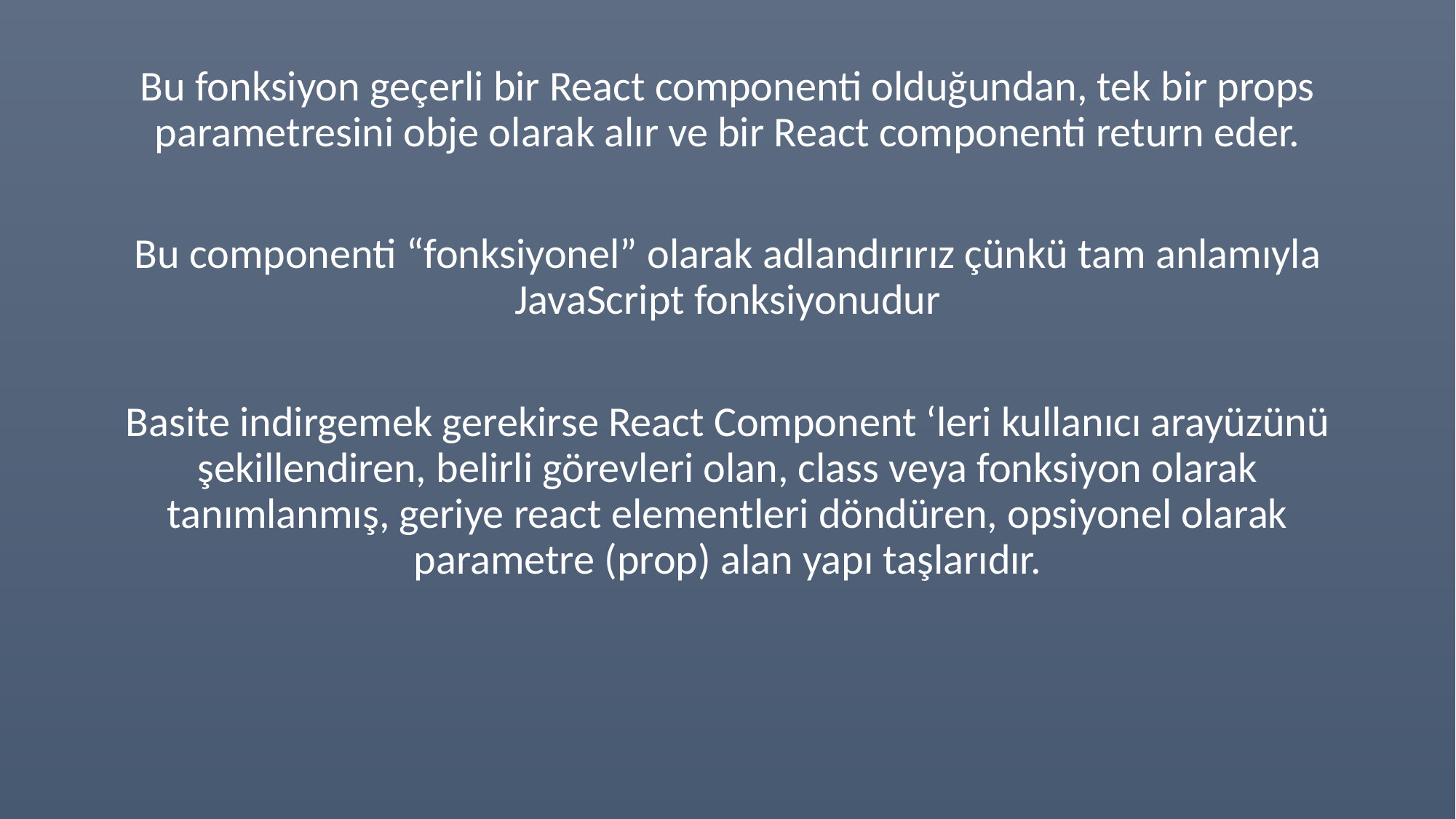

Bu fonksiyon geçerli bir React componenti olduğundan, tek bir props parametresini obje olarak alır ve bir React componenti return eder.

Bu componenti “fonksiyonel” olarak adlandırırız çünkü tam anlamıyla JavaScript fonksiyonudur

Basite indirgemek gerekirse React Component ‘leri kullanıcı arayüzünü şekillendiren, belirli görevleri olan, class veya fonksiyon olarak tanımlanmış, geriye react elementleri döndüren, opsiyonel olarak parametre (prop) alan yapı taşlarıdır.